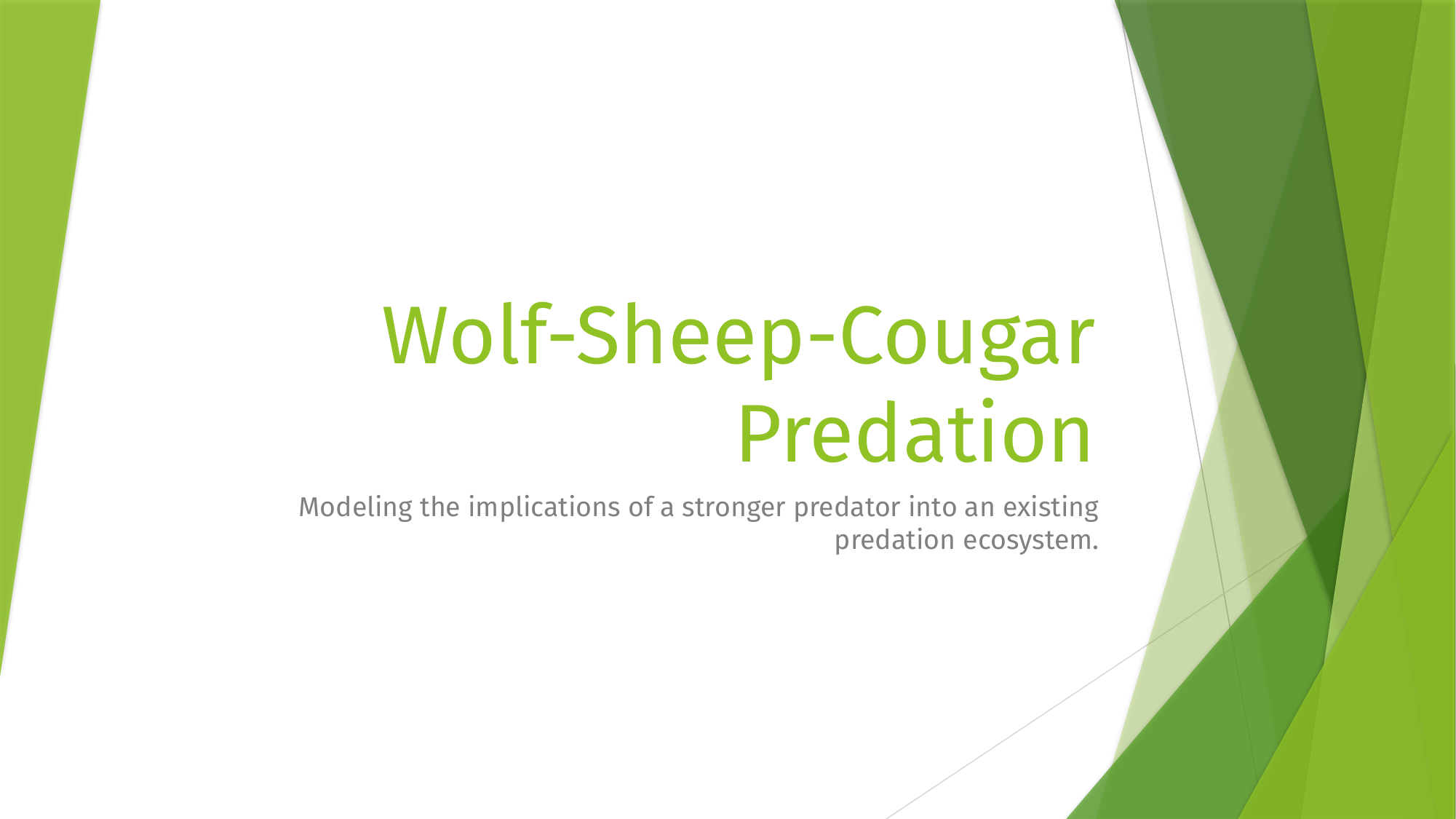

# Wolf-Sheep-Cougar Predation
Modeling the implications of a stronger predator into an existing predation ecosystem.